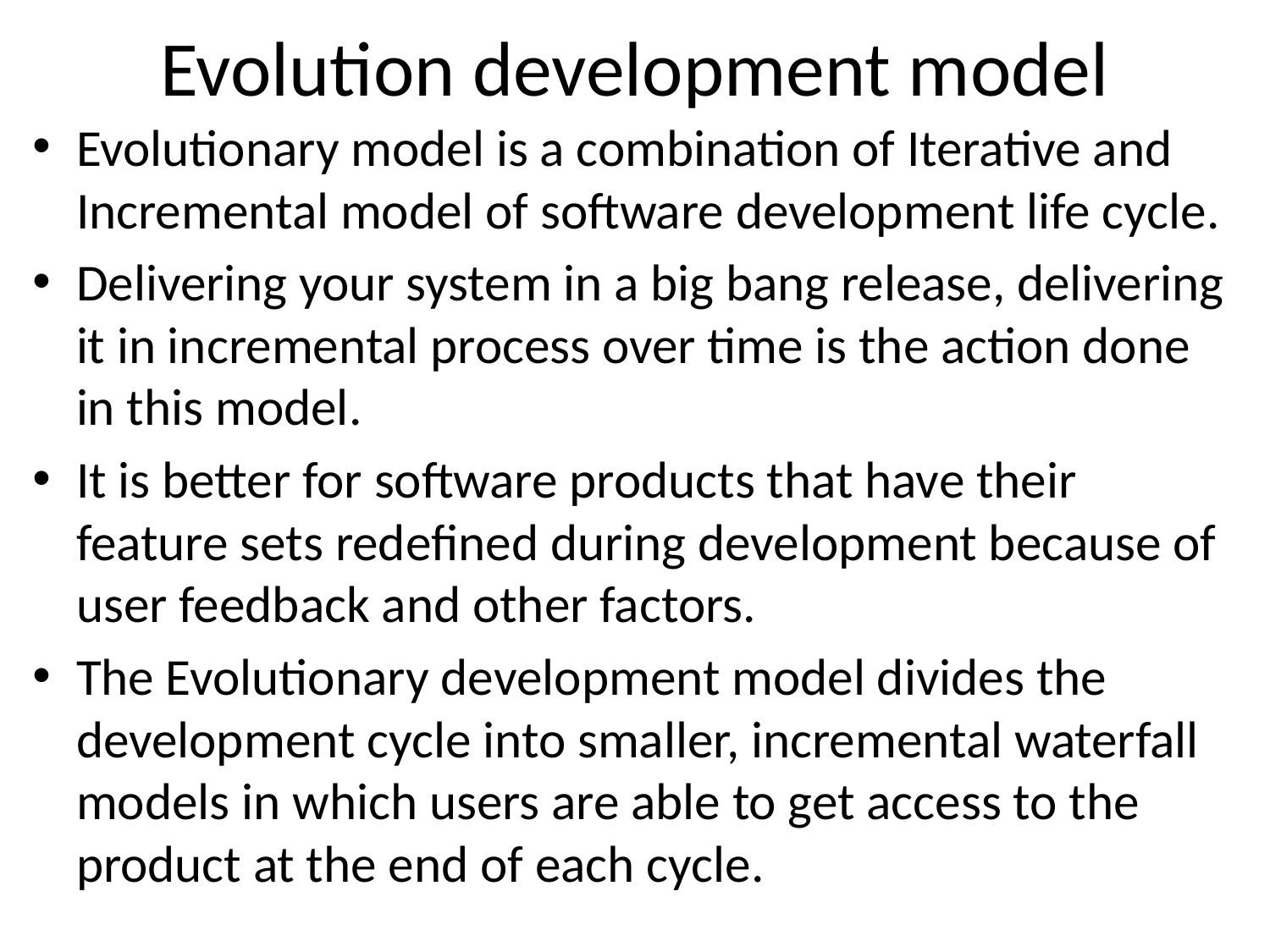

# Evolution development model
Evolutionary model is a combination of Iterative and Incremental model of software development life cycle.
Delivering your system in a big bang release, delivering it in incremental process over time is the action done in this model.
It is better for software products that have their feature sets redefined during development because of user feedback and other factors.
The Evolutionary development model divides the development cycle into smaller, incremental waterfall models in which users are able to get access to the product at the end of each cycle.